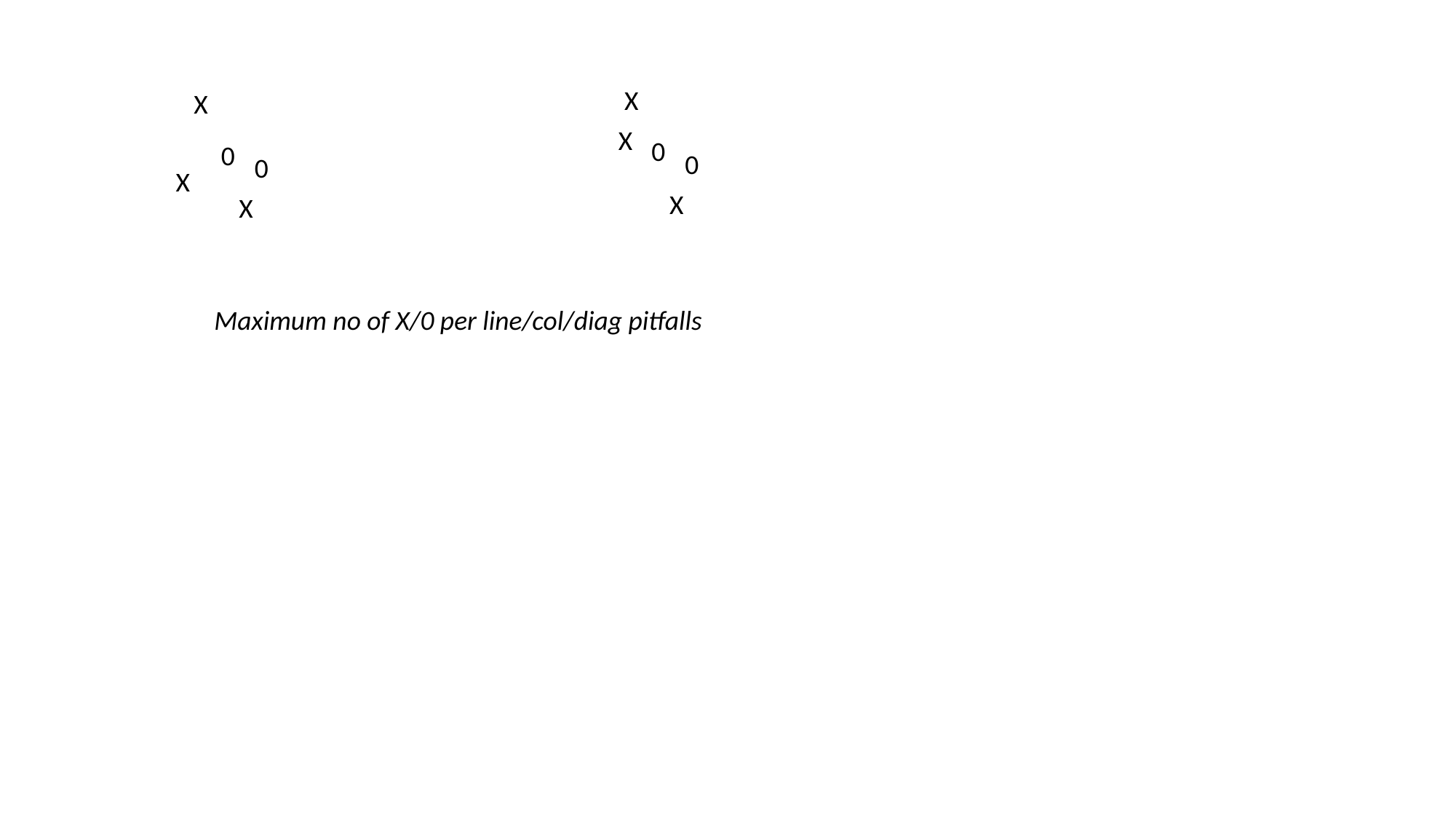

X
X
X
0
0
0
0
X
X
X
Maximum no of X/0 per line/col/diag pitfalls